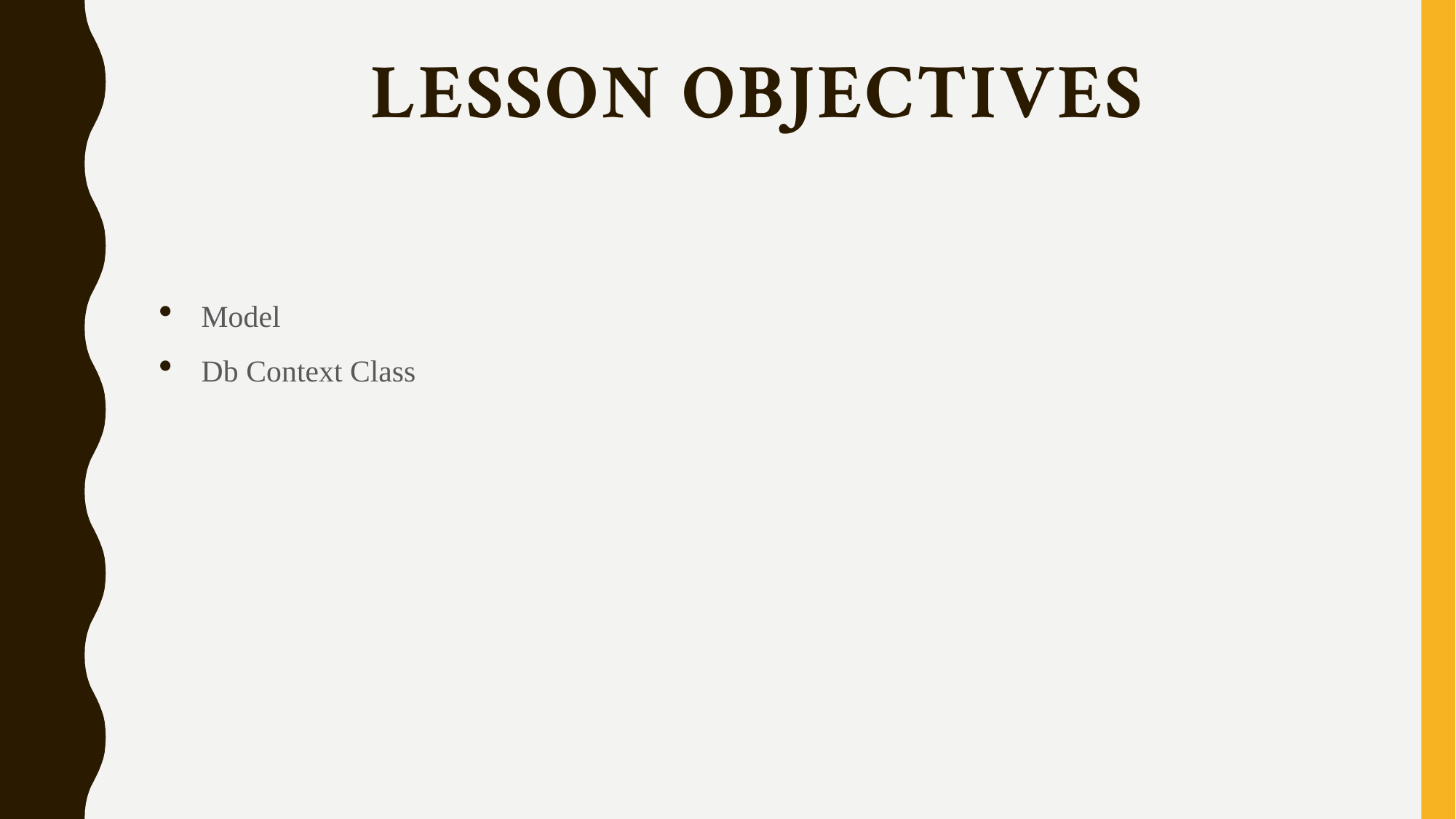

# Lesson objectives
Model
Db Context Class